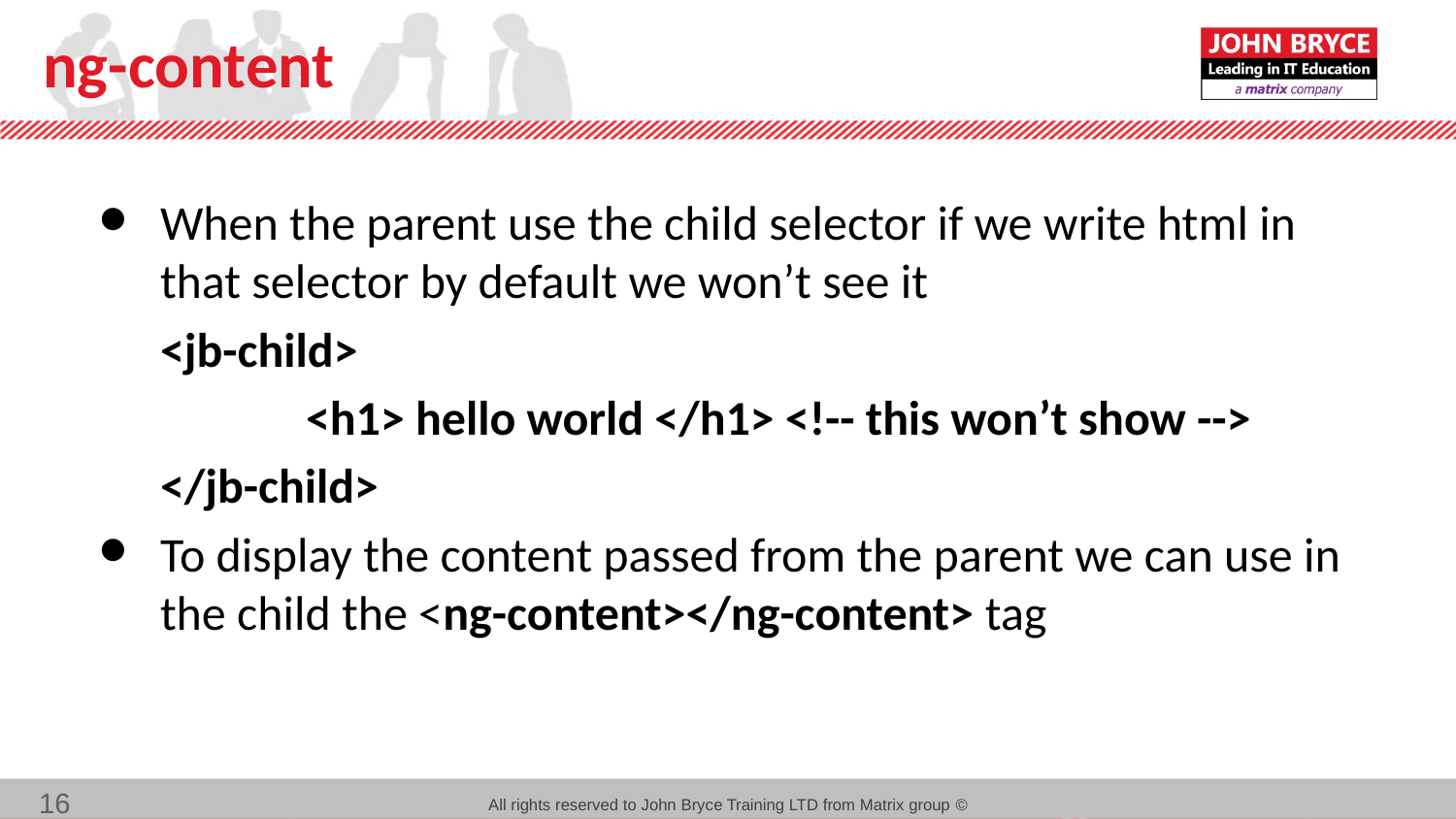

# ng-content
When the parent use the child selector if we write html in that selector by default we won’t see it
<jb-child>
	<h1> hello world </h1> <!-- this won’t show -->
</jb-child>
To display the content passed from the parent we can use in the child the <ng-content></ng-content> tag